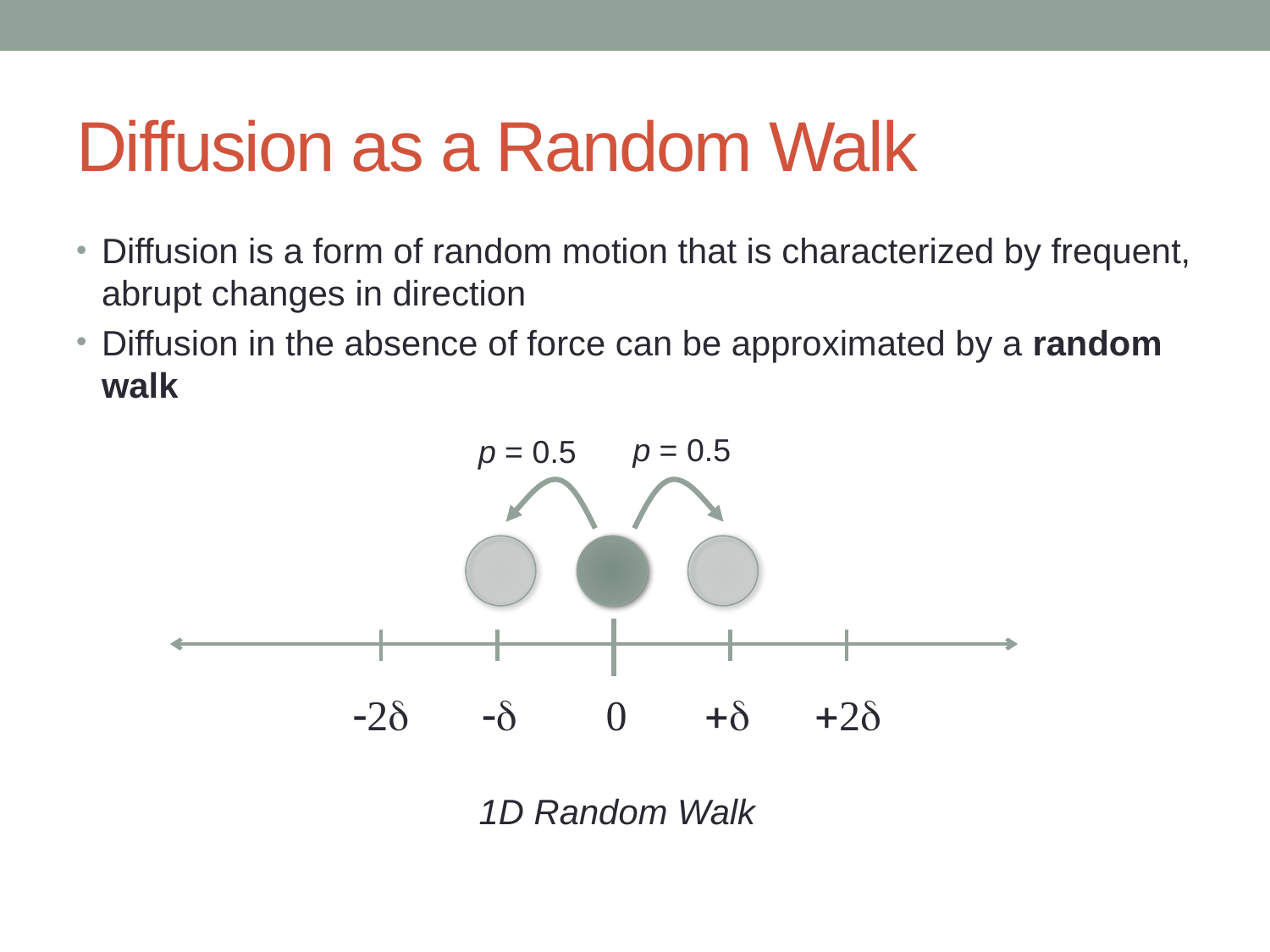

# Diffusion as a Random Walk
Diffusion is a form of random motion that is characterized by frequent, abrupt changes in direction
Diffusion in the absence of force can be approximated by a random walk

p = 0.5
p = 0.5

−2δ
−δ
0
+δ
+2δ
1D Random Walk